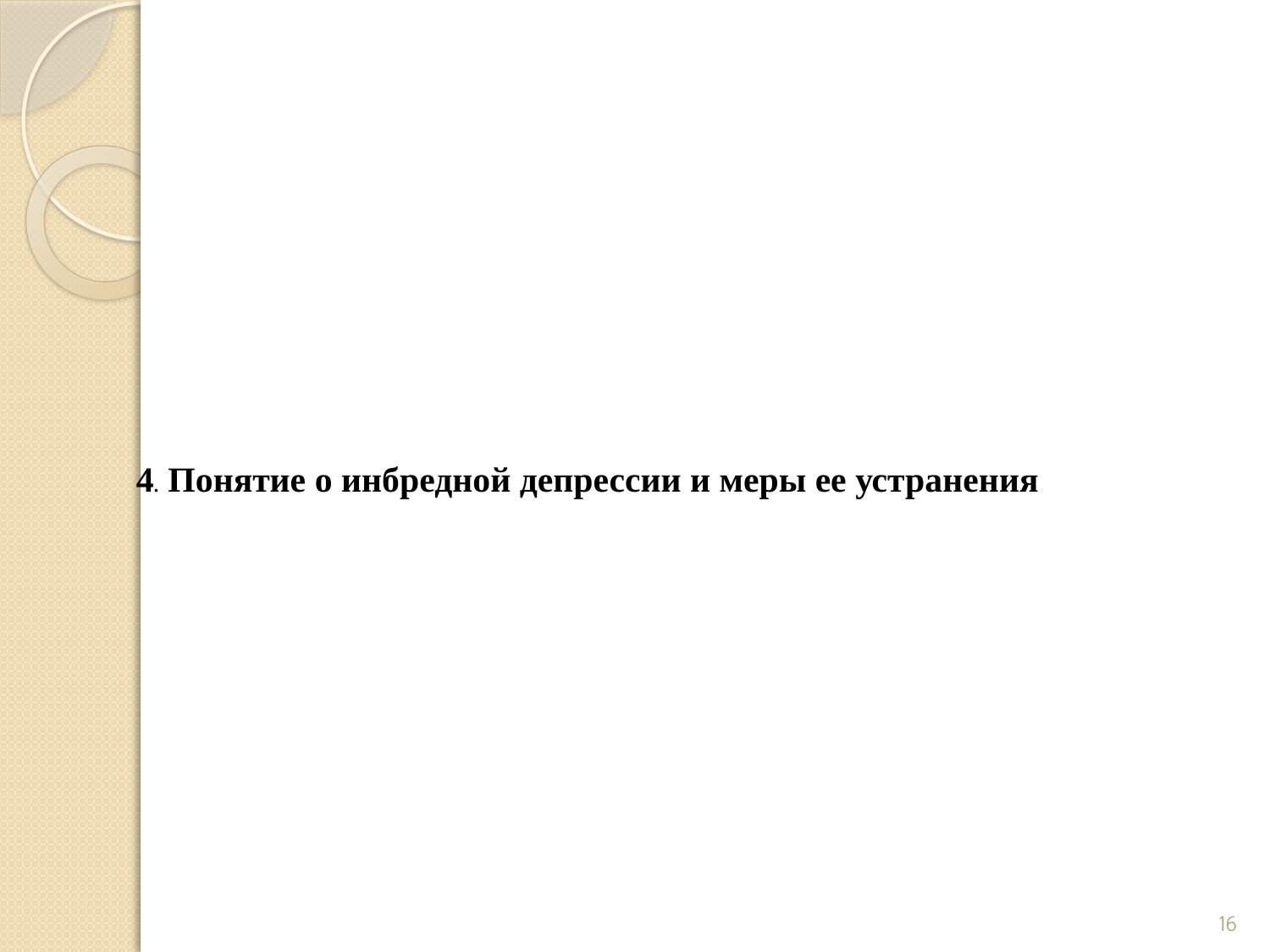

4.  Понятие о инбредной депрессии и меры ее устранения
16